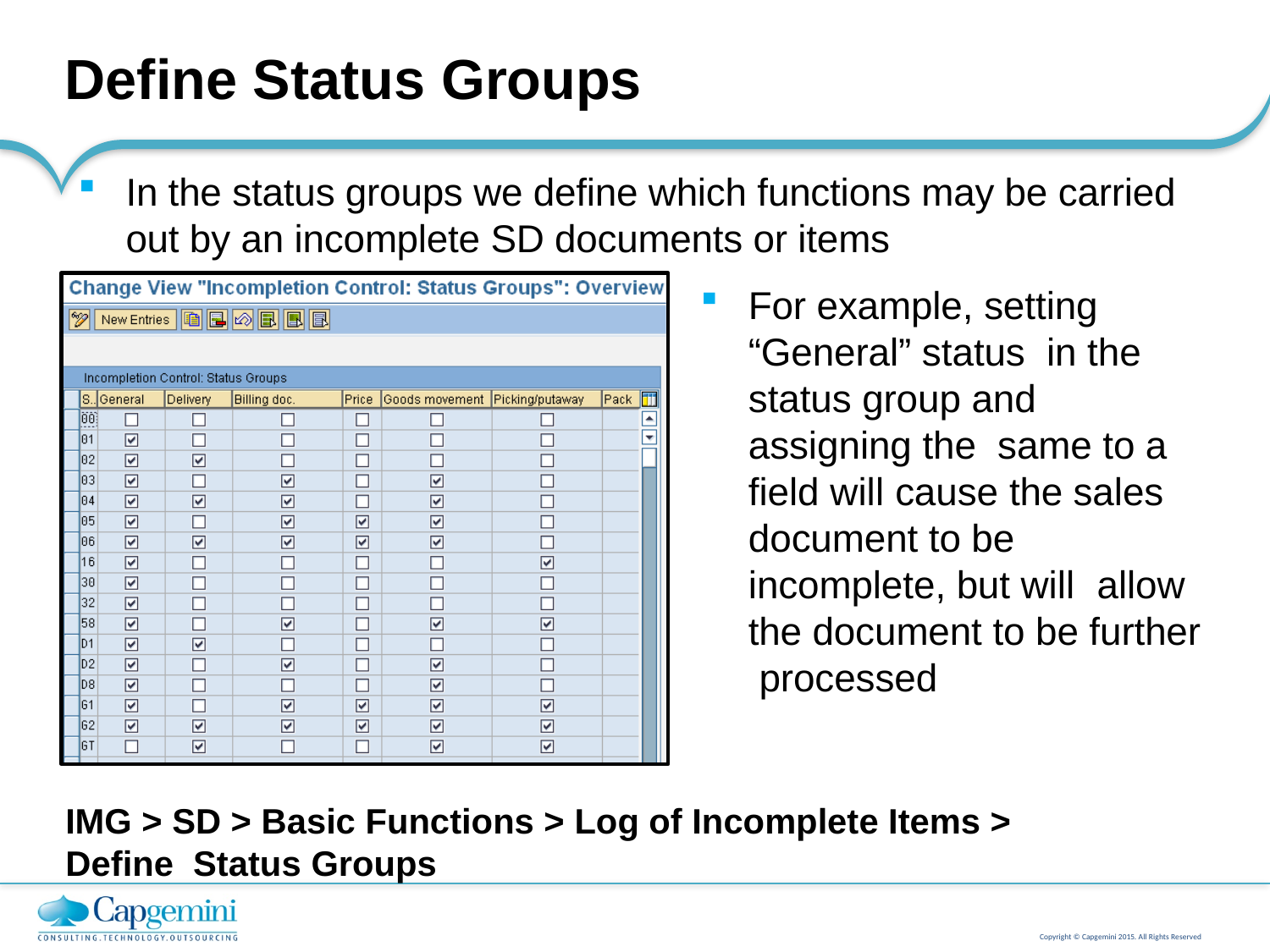

# Define Status Groups
In the status groups we define which functions may be carried out by an incomplete SD documents or items

For example, setting “General” status  in the status group and assigning the  same to a field will cause the sales  document to be incomplete, but will  allow the document to be further  processed
IMG > SD > Basic Functions > Log of Incomplete Items > Define  Status Groups